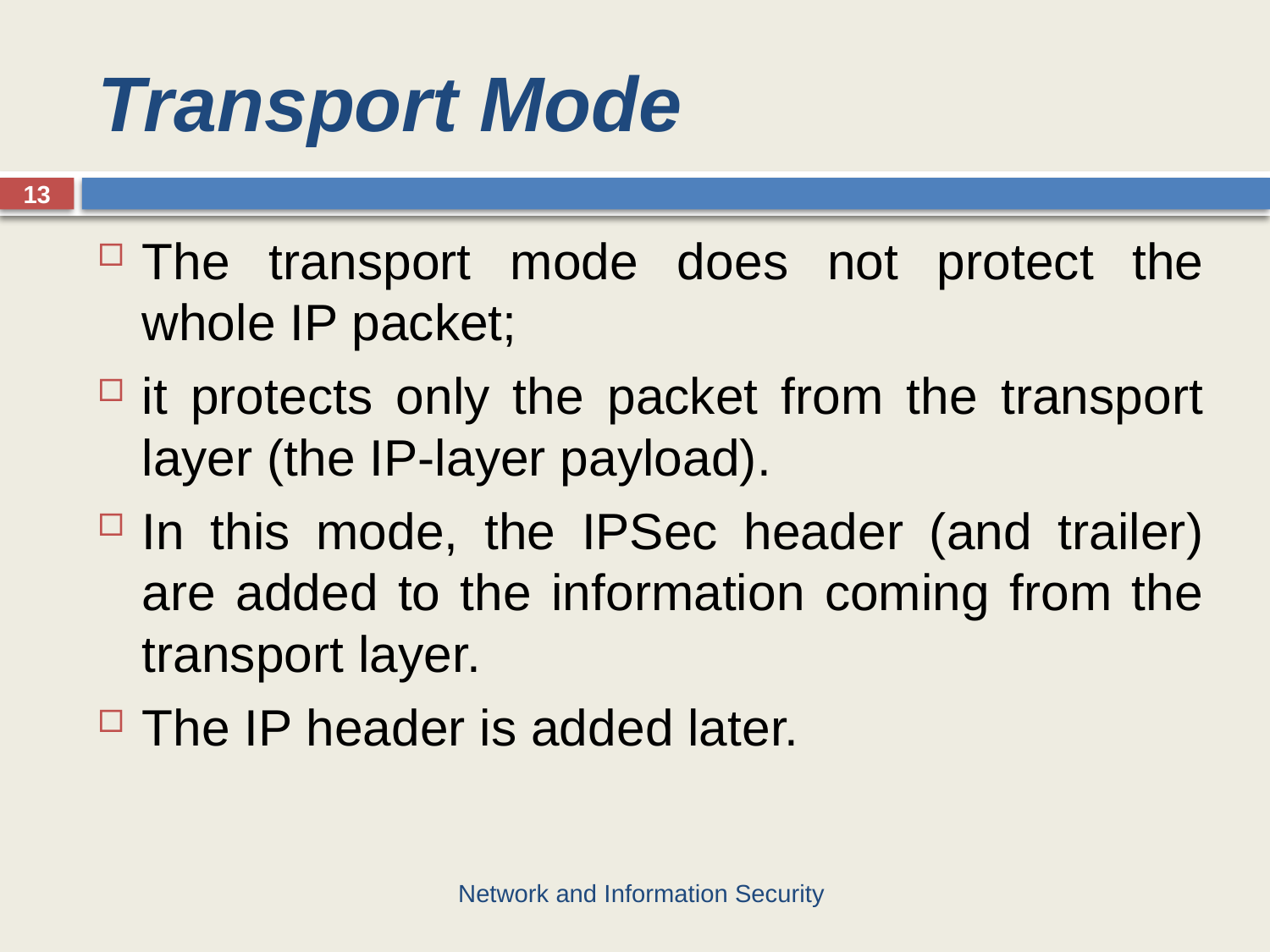

# Transport Mode
13
The transport mode does not protect the whole IP packet;
it protects only the packet from the transport layer (the IP-layer payload).
In this mode, the IPSec header (and trailer) are added to the information coming from the transport layer.
The IP header is added later.
Network and Information Security